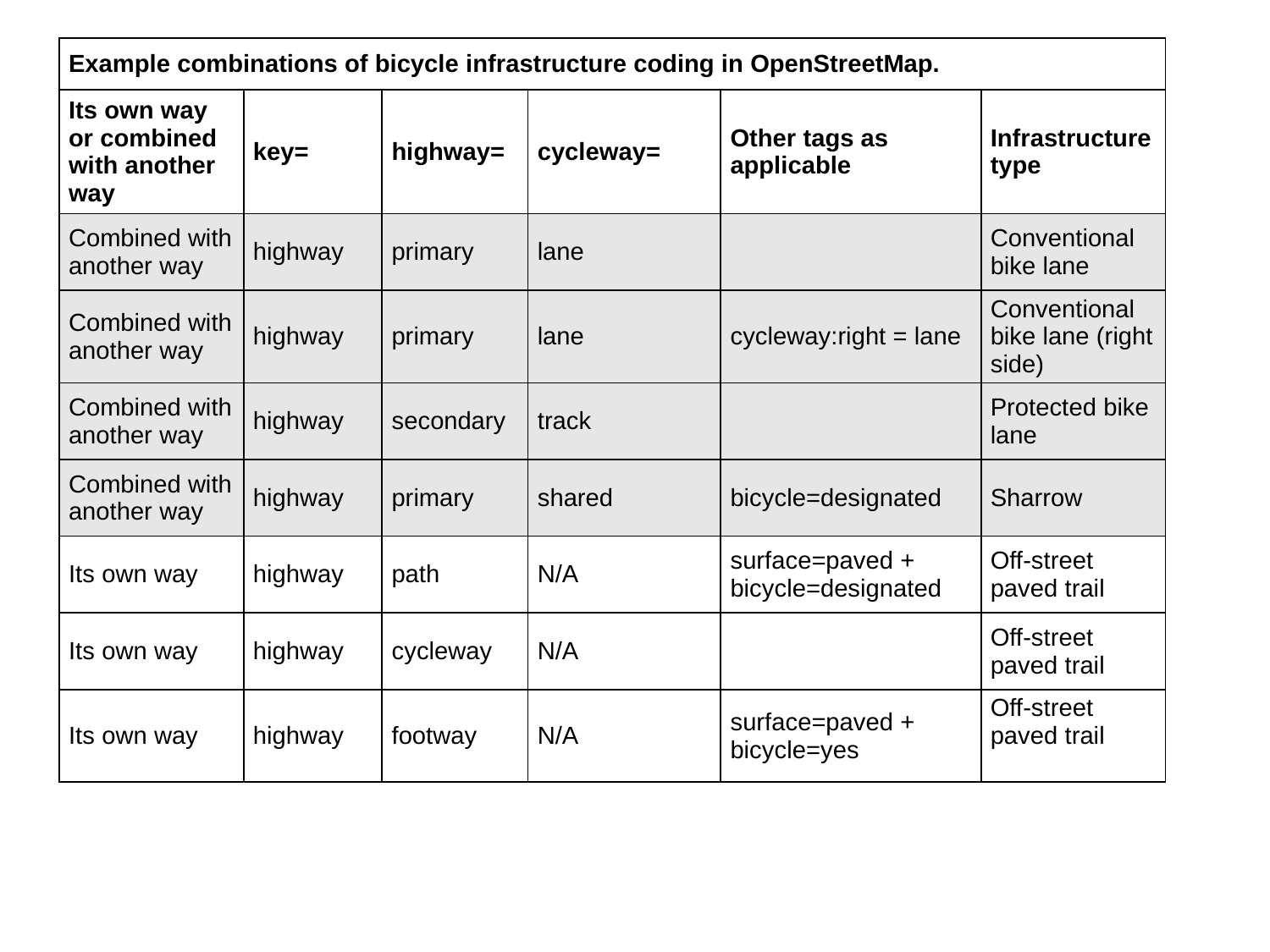

| Example combinations of bicycle infrastructure coding in OpenStreetMap. |  |  |  |  |  |
| --- | --- | --- | --- | --- | --- |
| Its own way or combined with another way | key= | highway= | cycleway= | Other tags as applicable | Infrastructure type |
| Combined with another way | highway | primary | lane |  | Conventional bike lane |
| Combined with another way | highway | primary | lane | cycleway:right = lane | Conventional bike lane (right side) |
| Combined with another way | highway | secondary | track |  | Protected bike lane |
| Combined with another way | highway | primary | shared | bicycle=designated | Sharrow |
| Its own way | highway | path | N/A | surface=paved + bicycle=designated | Off-street paved trail |
| Its own way | highway | cycleway | N/A |  | Off-street paved trail |
| Its own way | highway | footway | N/A | surface=paved + bicycle=yes | Off-street paved trail |